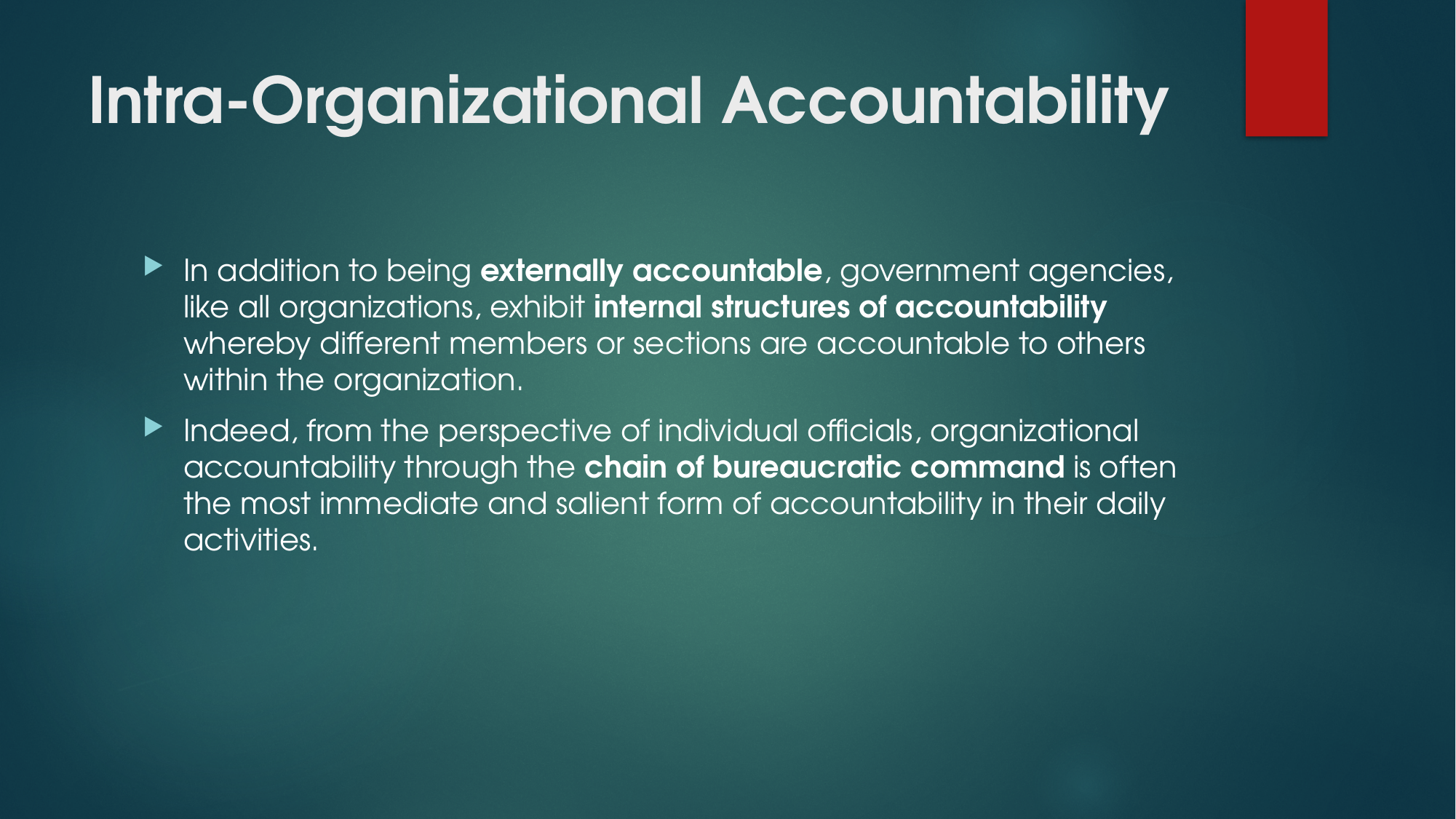

# Intra-Organizational Accountability
In addition to being externally accountable, government agencies, like all organizations, exhibit internal structures of accountability whereby different members or sections are accountable to others within the organization.
Indeed, from the perspective of individual officials, organizational accountability through the chain of bureaucratic command is often the most immediate and salient form of accountability in their daily activities.